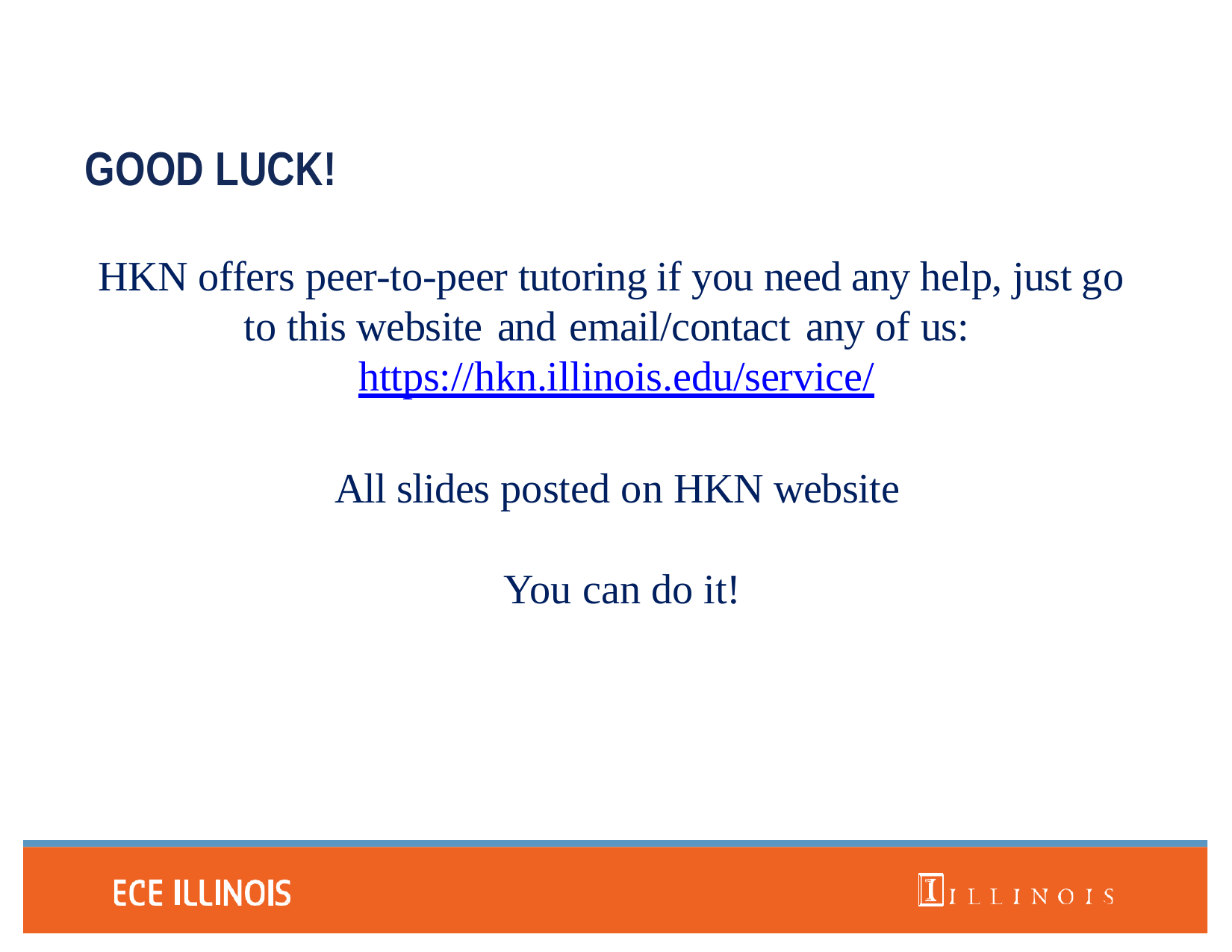

# GOOD LUCK!
HKN offers peer-to-peer tutoring if you need any help, just go  to this website and email/contact	any of us:  https://hkn.illinois.edu/service/
All slides posted on HKN website  You can do it!